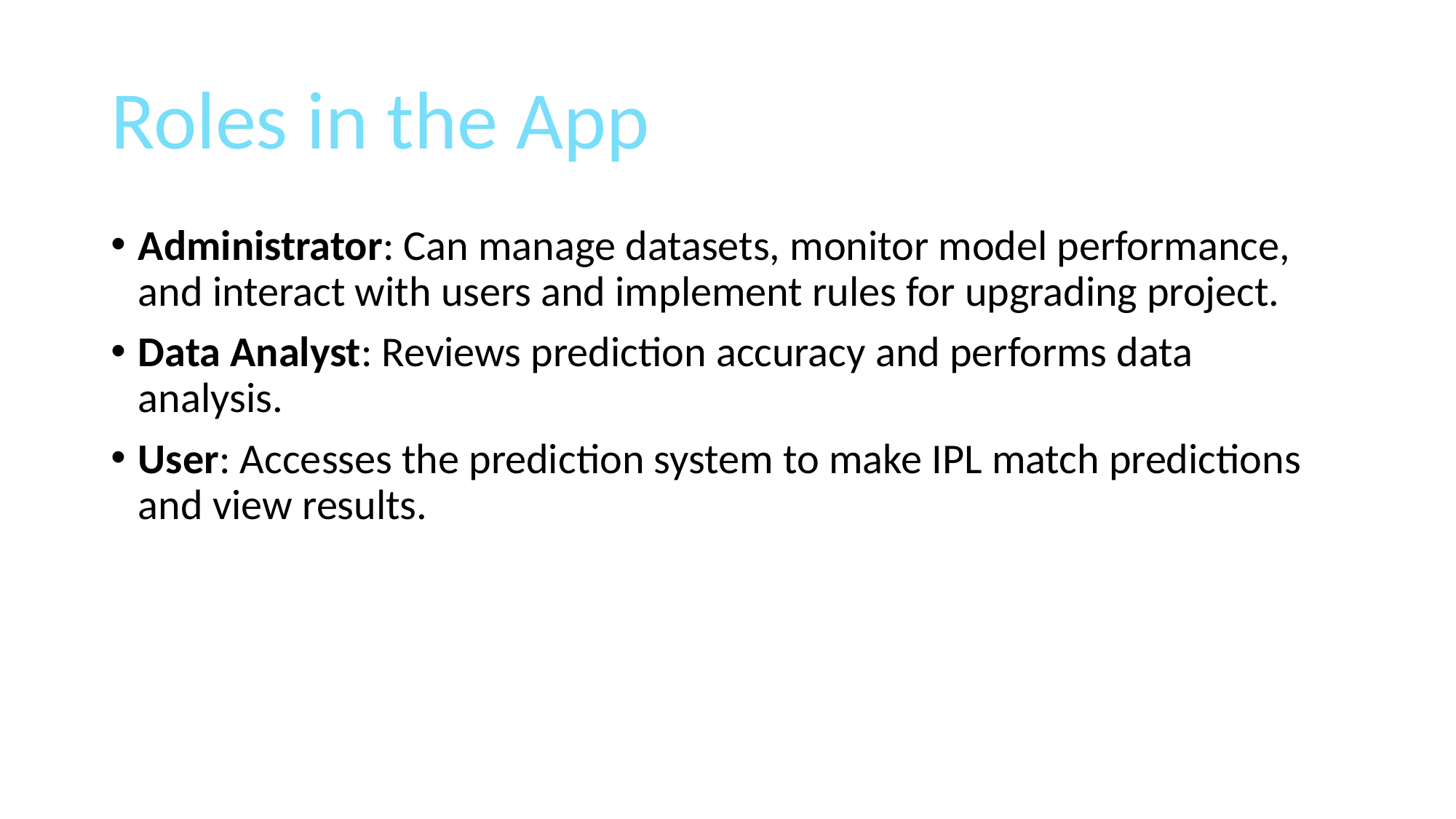

# Roles in the App
Administrator: Can manage datasets, monitor model performance, and interact with users and implement rules for upgrading project.
Data Analyst: Reviews prediction accuracy and performs data analysis.
User: Accesses the prediction system to make IPL match predictions and view results.